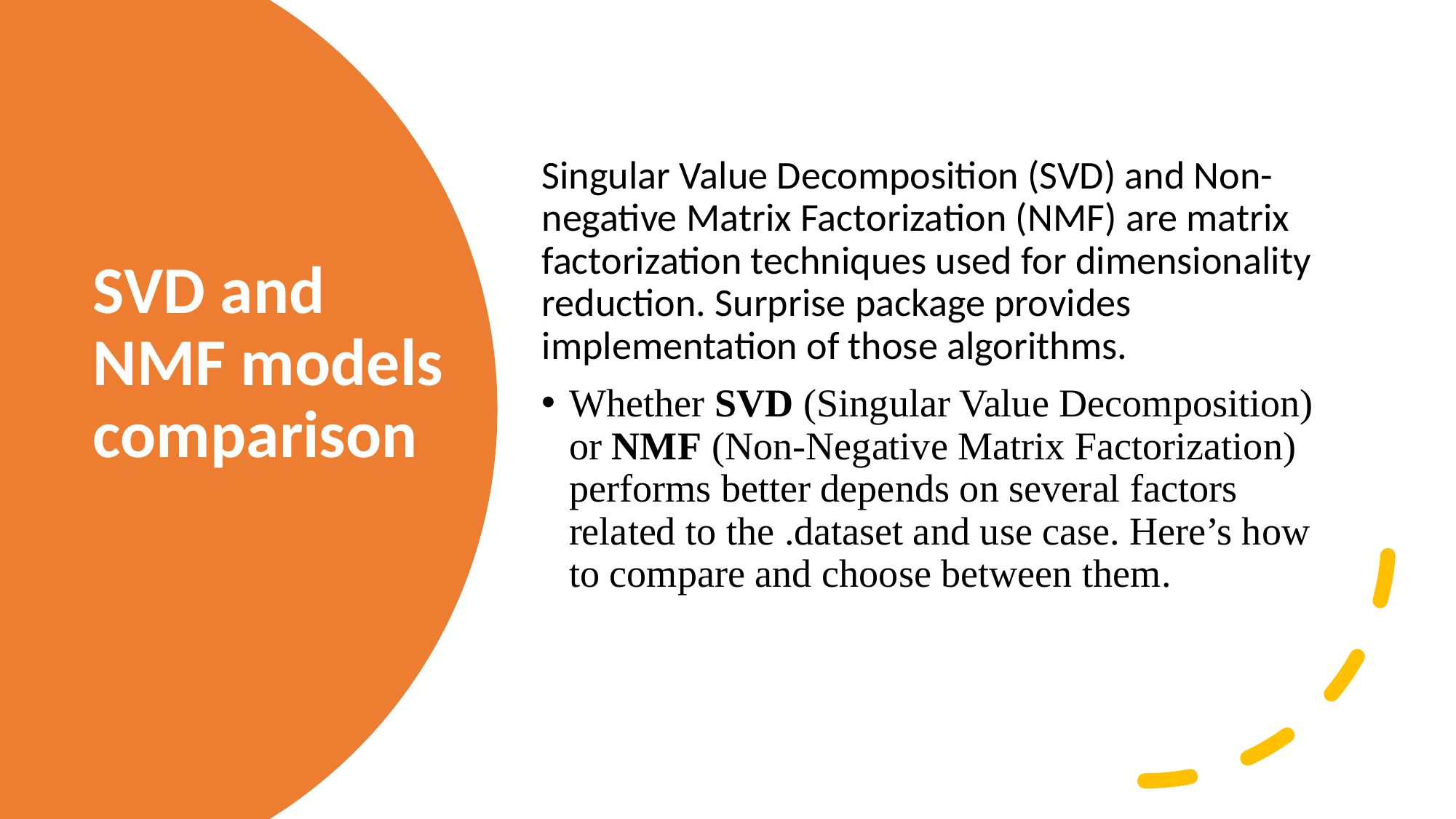

Singular Value Decomposition (SVD) and Non-negative Matrix Factorization (NMF) are matrix factorization techniques used for dimensionality reduction. Surprise package provides implementation of those algorithms.
Whether SVD (Singular Value Decomposition) or NMF (Non-Negative Matrix Factorization) performs better depends on several factors related to the .dataset and use case. Here’s how to compare and choose between them.

# SVD and NMF models comparison